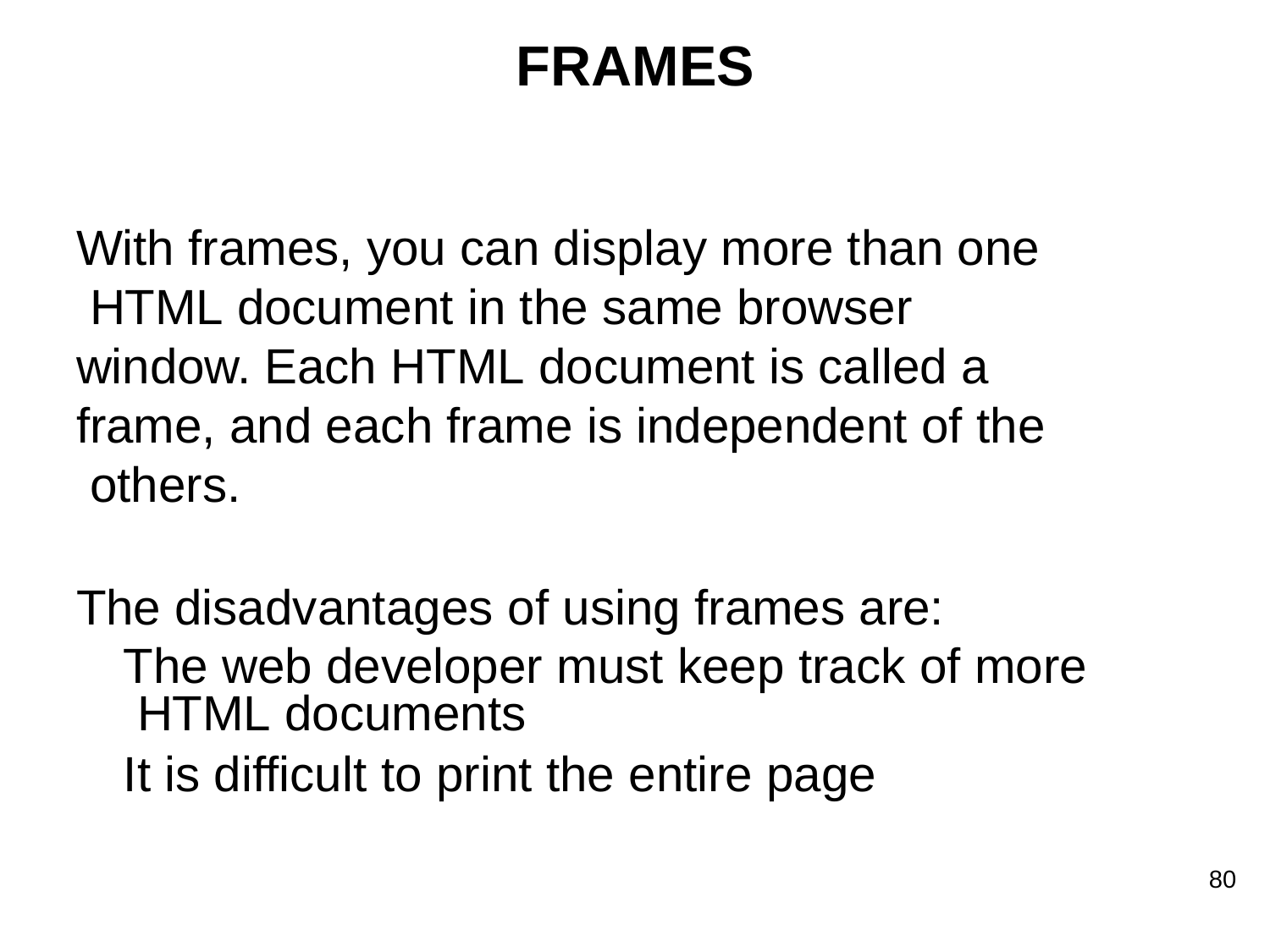

# FRAMES
With frames, you can display more than one  HTML document in the same browser  window. Each HTML document is called a  frame, and each frame is independent of the  others.

The disadvantages of using frames are:
The web developer must keep track of more  HTML documents
It is difficult to print the entire page
80